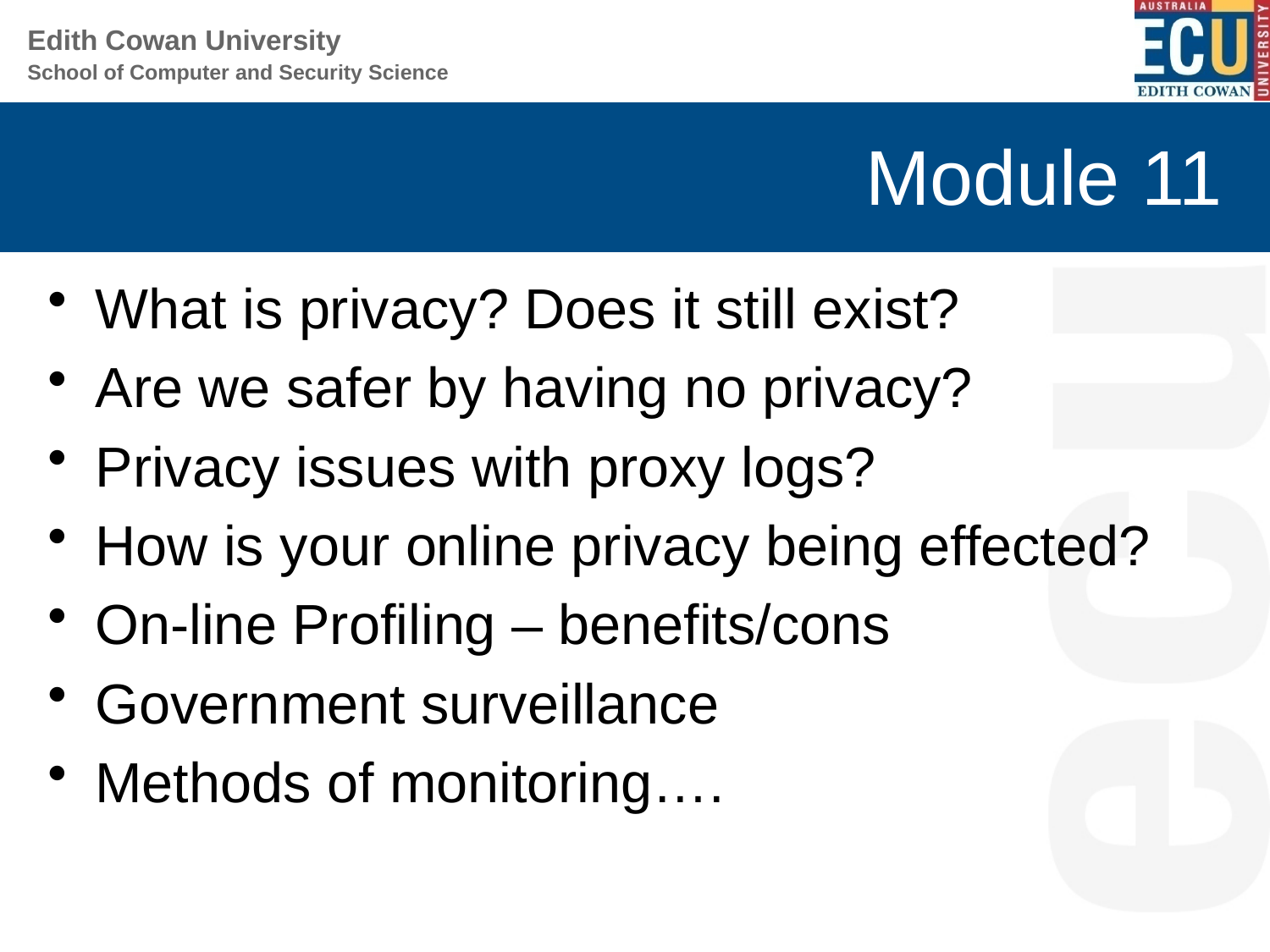

# Module 11
What is privacy? Does it still exist?
Are we safer by having no privacy?
Privacy issues with proxy logs?
How is your online privacy being effected?
On-line Profiling – benefits/cons
Government surveillance
Methods of monitoring….